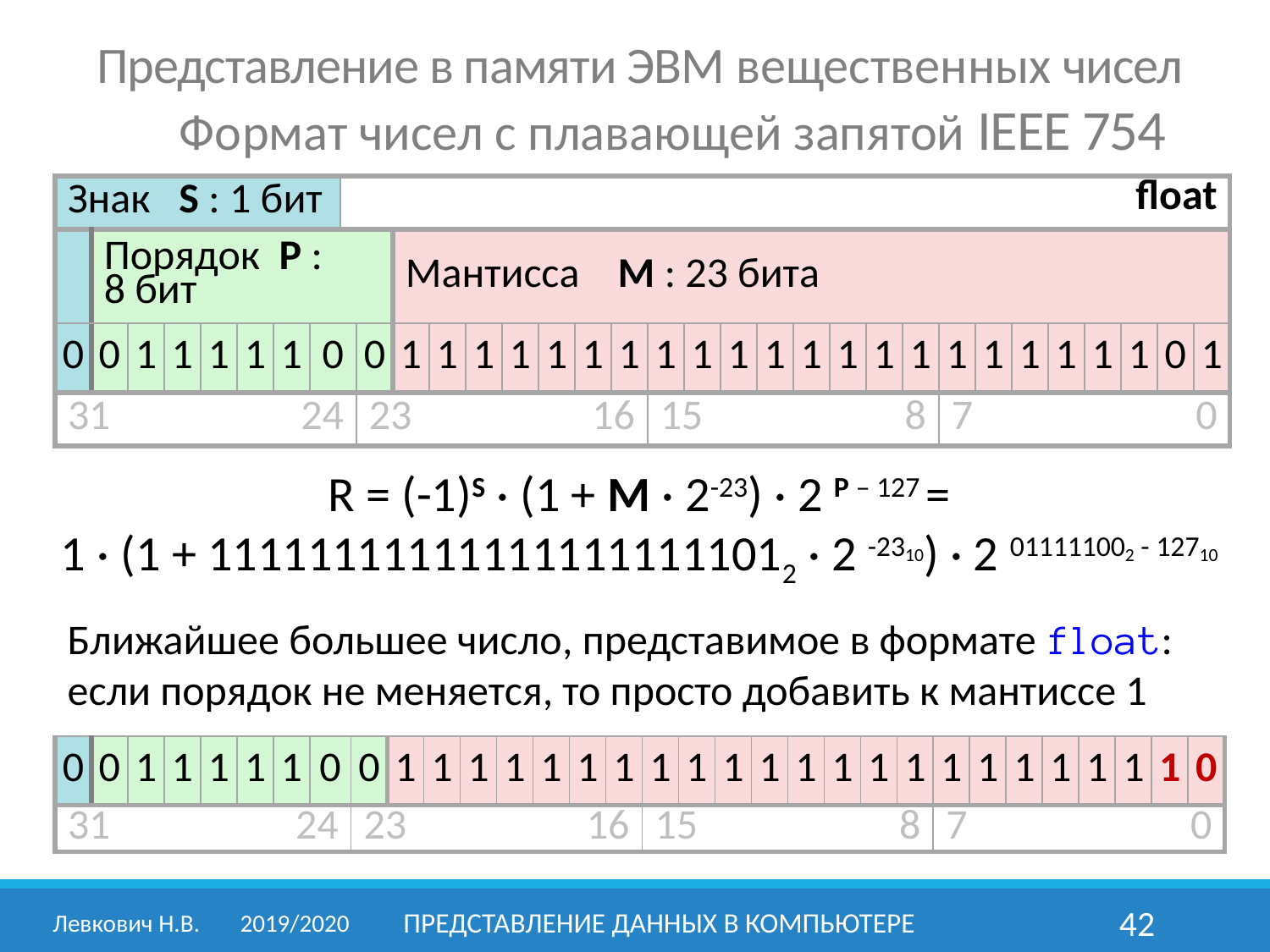

Представление в памяти ЭВМ вещественных чисел
	Формат чисел с плавающей запятой IEEE 754
| Знак S : 1 бит |  |  |  |  |  |  |  | float |  |  |  |  |  |  |  |  |  |  |  |  |  |  |  |  |  |  |  |  |  |  |  |  |
| --- | --- | --- | --- | --- | --- | --- | --- | --- | --- | --- | --- | --- | --- | --- | --- | --- | --- | --- | --- | --- | --- | --- | --- | --- | --- | --- | --- | --- | --- | --- | --- | --- |
|  | Порядок P : 8 бит |  |  |  |  |  |  |  |  | Мантисса M : 23 бита |  |  |  |  |  |  |  |  |  |  |  |  |  |  |  |  |  |  |  |  |  |  |
| 0 | 0 | 1 | 1 | 1 | 1 | 1 | 0 |  | 0 | 1 | 1 | 1 | 1 | 1 | 1 | 1 | 1 | 1 | 1 | 1 | 1 | 1 | 1 | 1 | 1 | 1 | 1 | 1 | 1 | 1 | 0 | 1 |
| 31 |  |  |  | 24 |  |  |  |  | 23 |  |  |  | 16 |  |  |  | 15 |  |  |  | 8 |  |  |  | 7 |  |  |  | 0 |  |  |  |
R = (-1)S · (1 + M · 2-23) · 2 P – 127 =
1 · (1 + 111111111111111111111012 · 2 -2310) · 2 011111002 - 12710
Ближайшее большее число, представимое в формате float:
если порядок не меняется, то просто добавить к мантиссе 1
| 0 | 0 | 1 | 1 | 1 | 1 | 1 | 0 | 0 | 1 | 1 | 1 | 1 | 1 | 1 | 1 | 1 | 1 | 1 | 1 | 1 | 1 | 1 | 1 | 1 | 1 | 1 | 1 | 1 | 1 | 1 | 0 |
| --- | --- | --- | --- | --- | --- | --- | --- | --- | --- | --- | --- | --- | --- | --- | --- | --- | --- | --- | --- | --- | --- | --- | --- | --- | --- | --- | --- | --- | --- | --- | --- |
| 31 |  |  |  | 24 |  |  |  | 23 |  |  |  | 16 |  |  |  | 15 |  |  |  | 8 |  |  |  | 7 |  |  |  | 0 |  |  |  |
Левкович Н.В.	2019/2020
Представление данных в компьютере
42